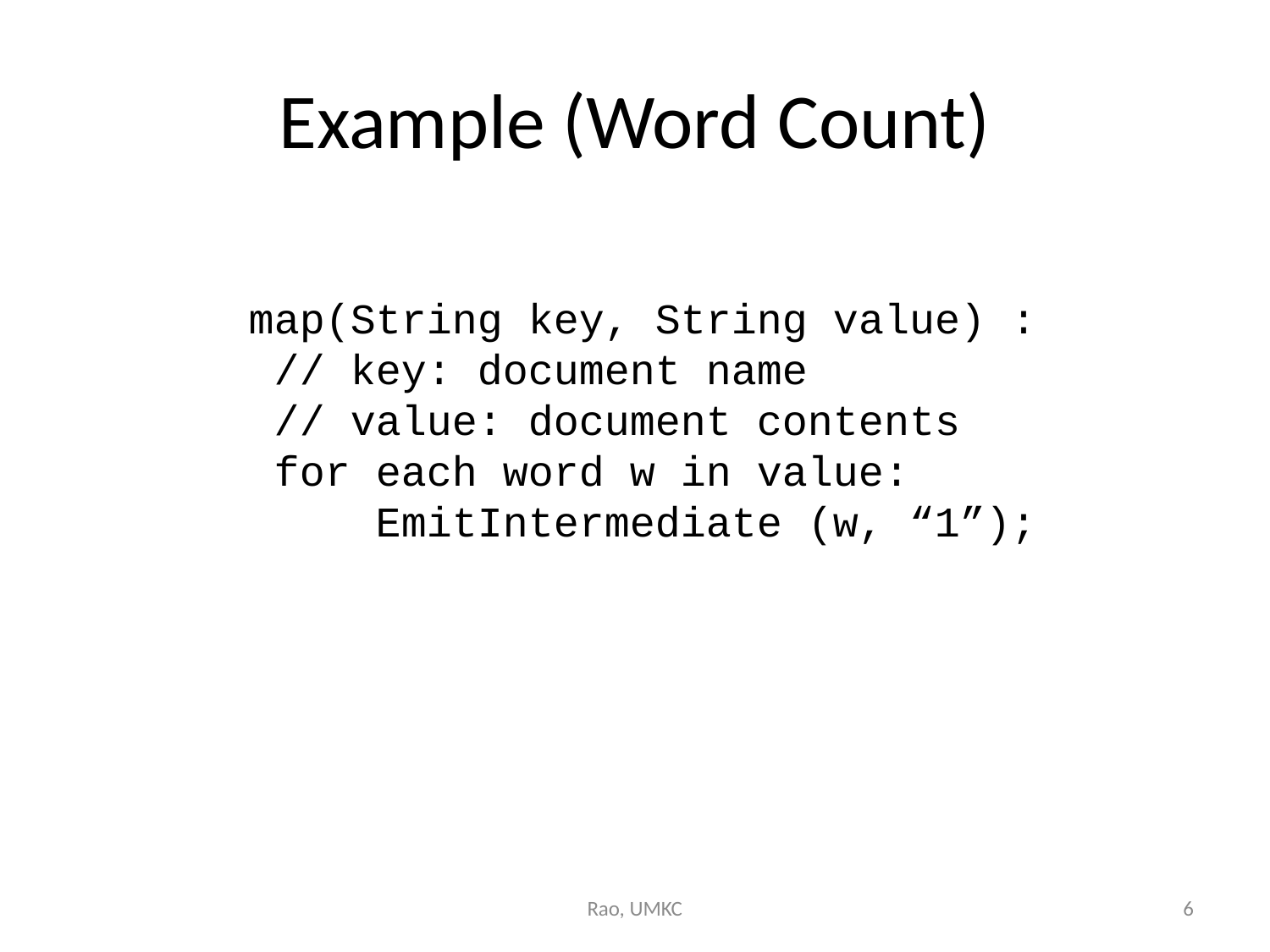

# Example (Word Count)
map(String key, String value) :
 // key: document name
 // value: document contents
 for each word w in value:
     EmitIntermediate (w, “1”);
Rao, UMKC
6